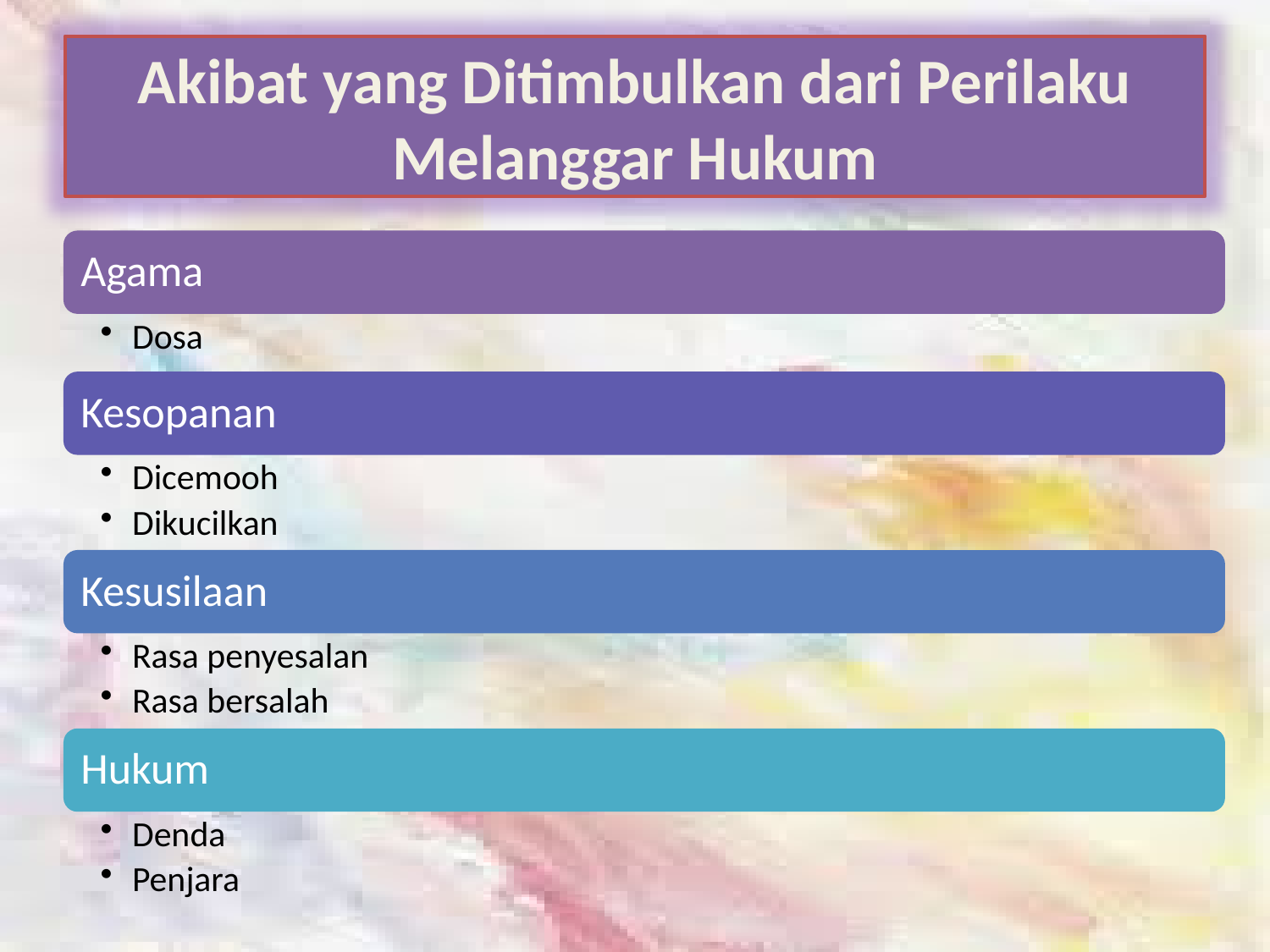

Akibat yang Ditimbulkan dari Perilaku Melanggar Hukum
#
Agama
Dosa
Kesopanan
Dicemooh
Dikucilkan
Kesusilaan
Rasa penyesalan
Rasa bersalah
Hukum
Denda
Penjara